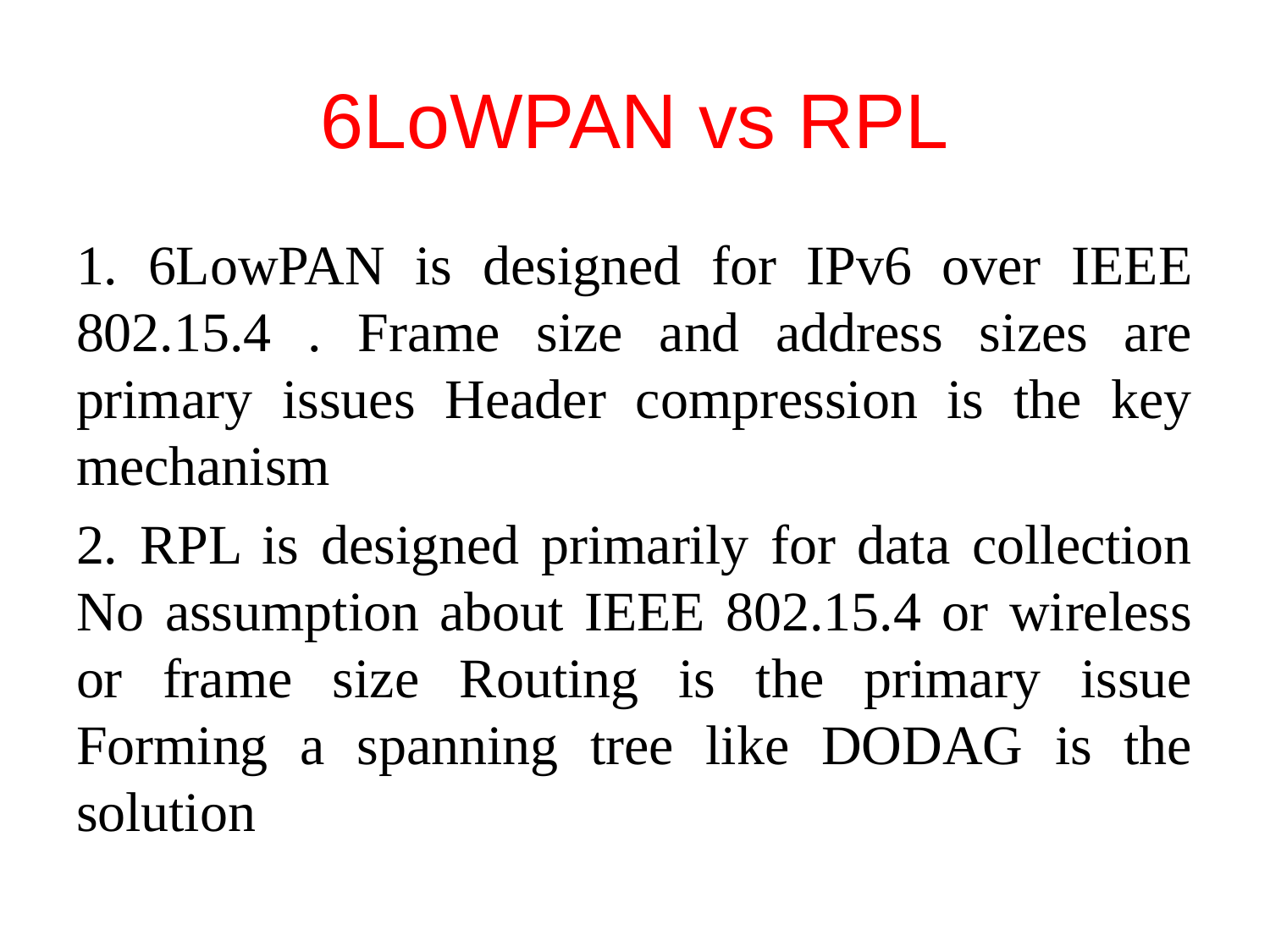

# 6LoWPAN vs RPL
1. 6LowPAN is designed for IPv6 over IEEE 802.15.4 . Frame size and address sizes are primary issues Header compression is the key mechanism
2. RPL is designed primarily for data collection No assumption about IEEE 802.15.4 or wireless or frame size Routing is the primary issue Forming a spanning tree like DODAG is the solution